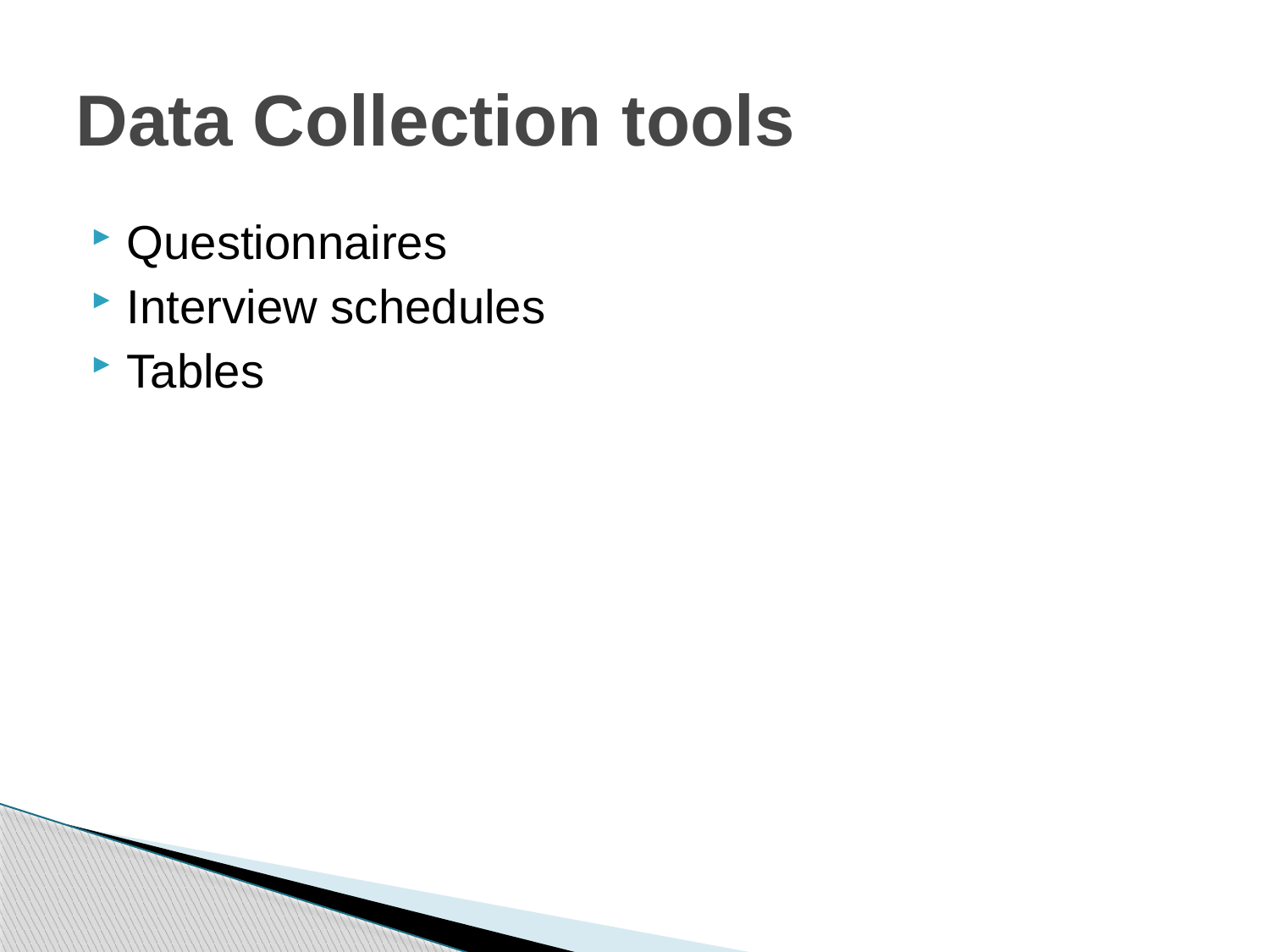

# Data Collection tools
Questionnaires
Interview schedules
Tables